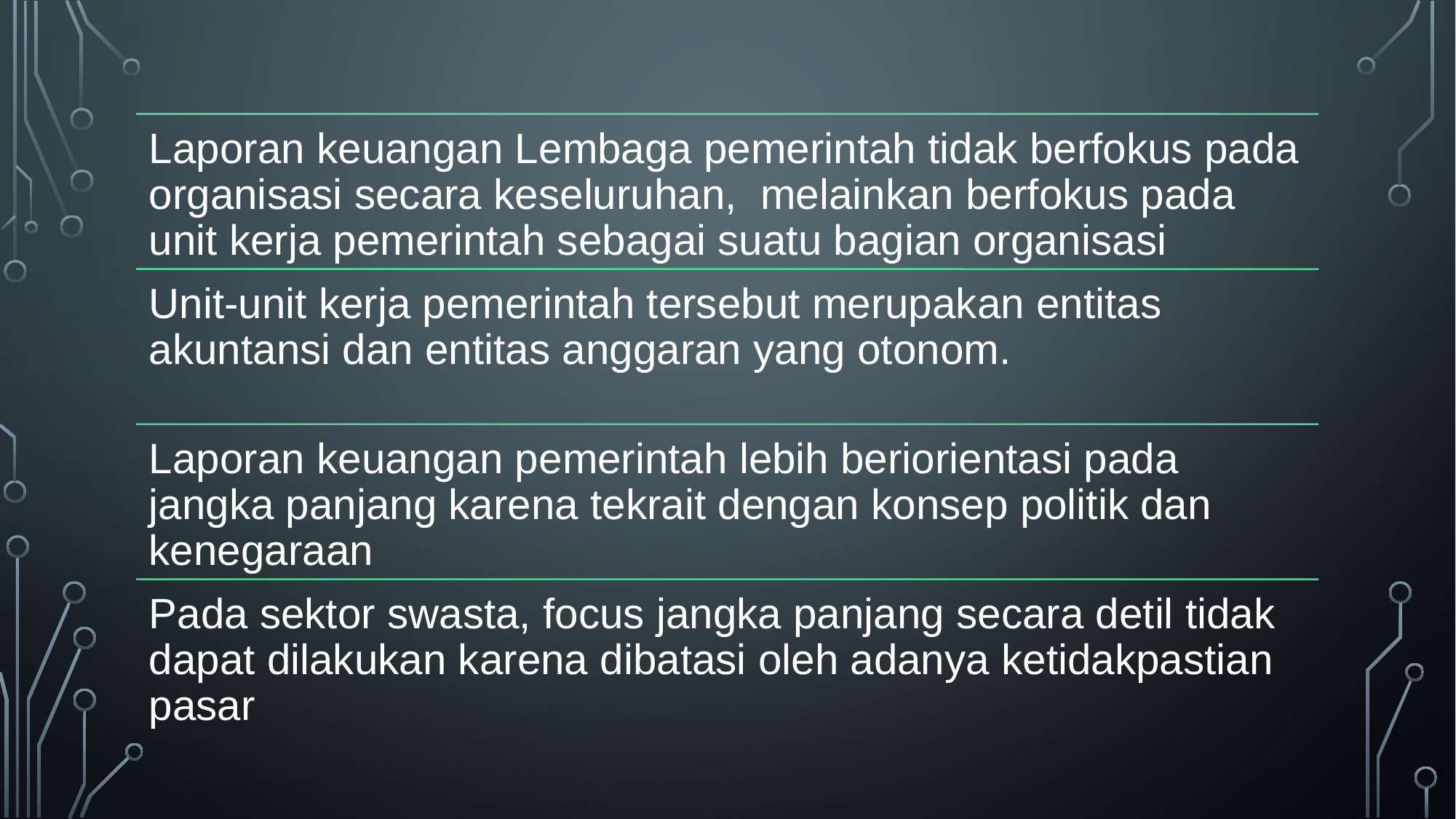

Laporan keuangan Lembaga pemerintah tidak berfokus pada organisasi secara keseluruhan,  melainkan berfokus pada unit kerja pemerintah sebagai suatu bagian organisasi
Unit-unit kerja pemerintah tersebut merupakan entitas akuntansi dan entitas anggaran yang otonom.
Laporan keuangan pemerintah lebih beriorientasi pada jangka panjang karena tekrait dengan konsep politik dan kenegaraan
Pada sektor swasta, focus jangka panjang secara detil tidak dapat dilakukan karena dibatasi oleh adanya ketidakpastian pasar